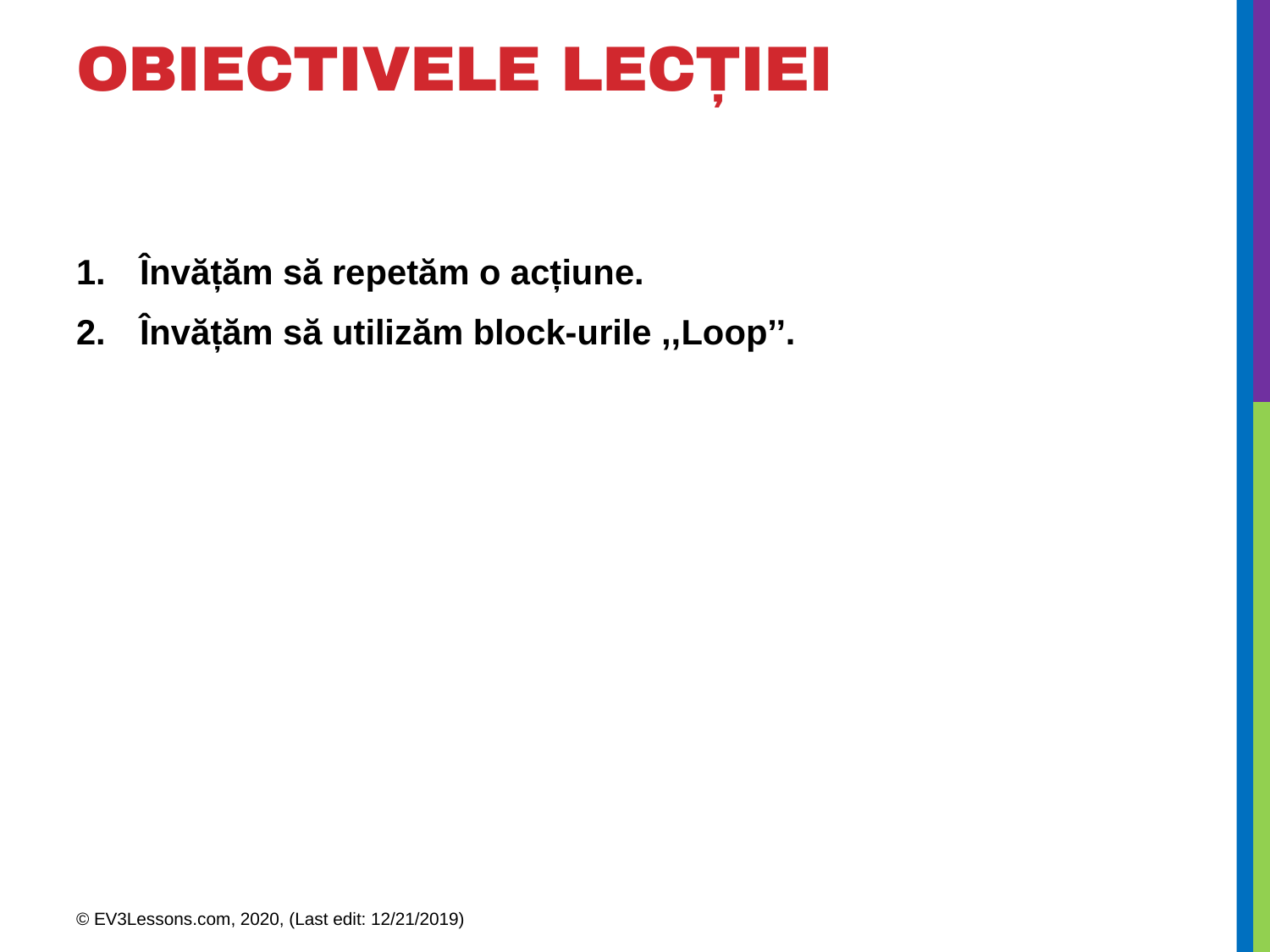

# Obiectivele lecției
Învățăm să repetăm o acțiune.
Învățăm să utilizăm block-urile ,,Loop’’.
© EV3Lessons.com, 2020, (Last edit: 12/21/2019)